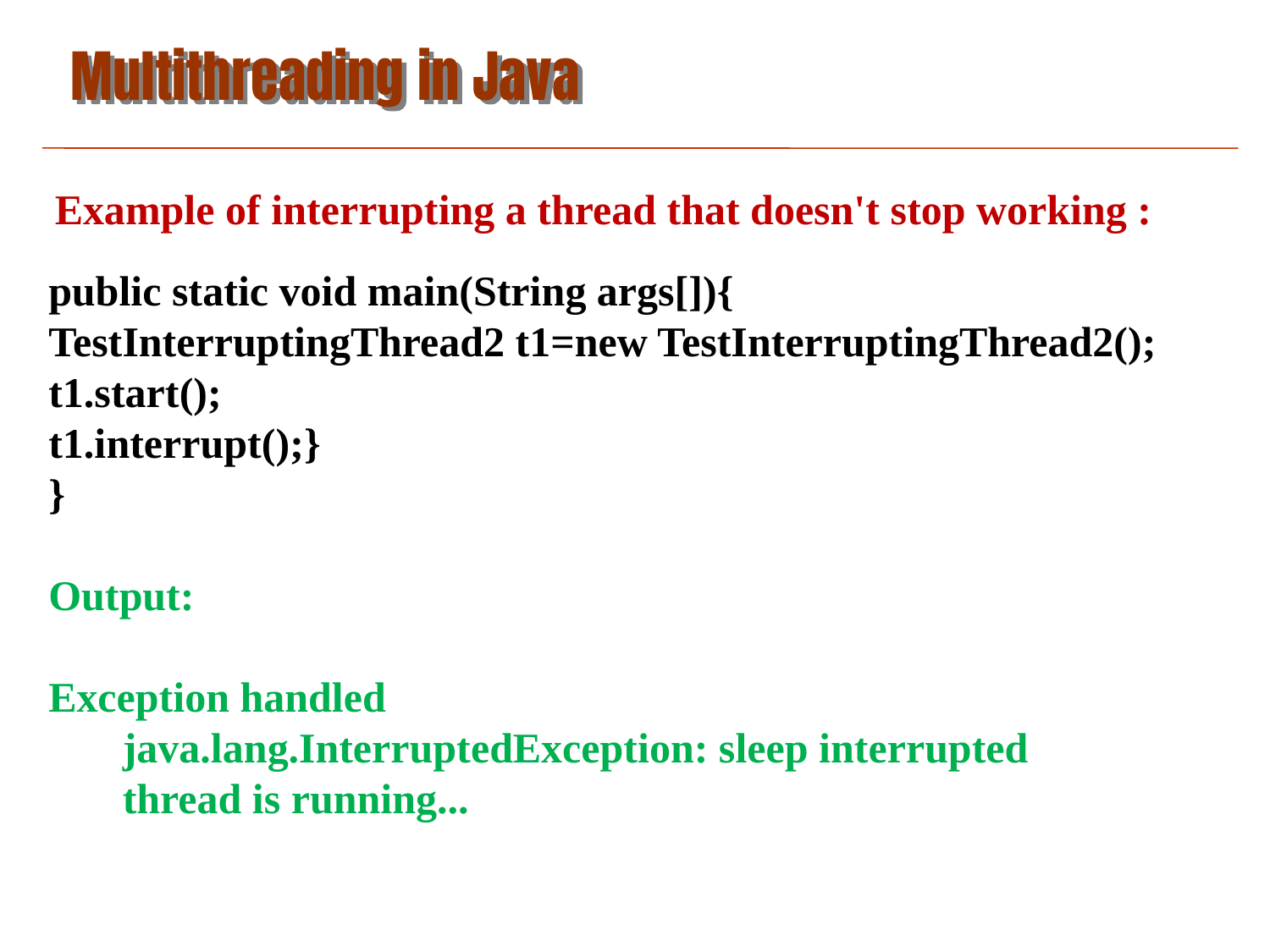

Multithreading in Java

Example of interrupting a thread that doesn't stop working :
public static void main(String args[]){
TestInterruptingThread2 t1=new TestInterruptingThread2();
t1.start();
t1.interrupt();}
}

Output:

Exception handled
       java.lang.InterruptedException: sleep interrupted
       thread is running...